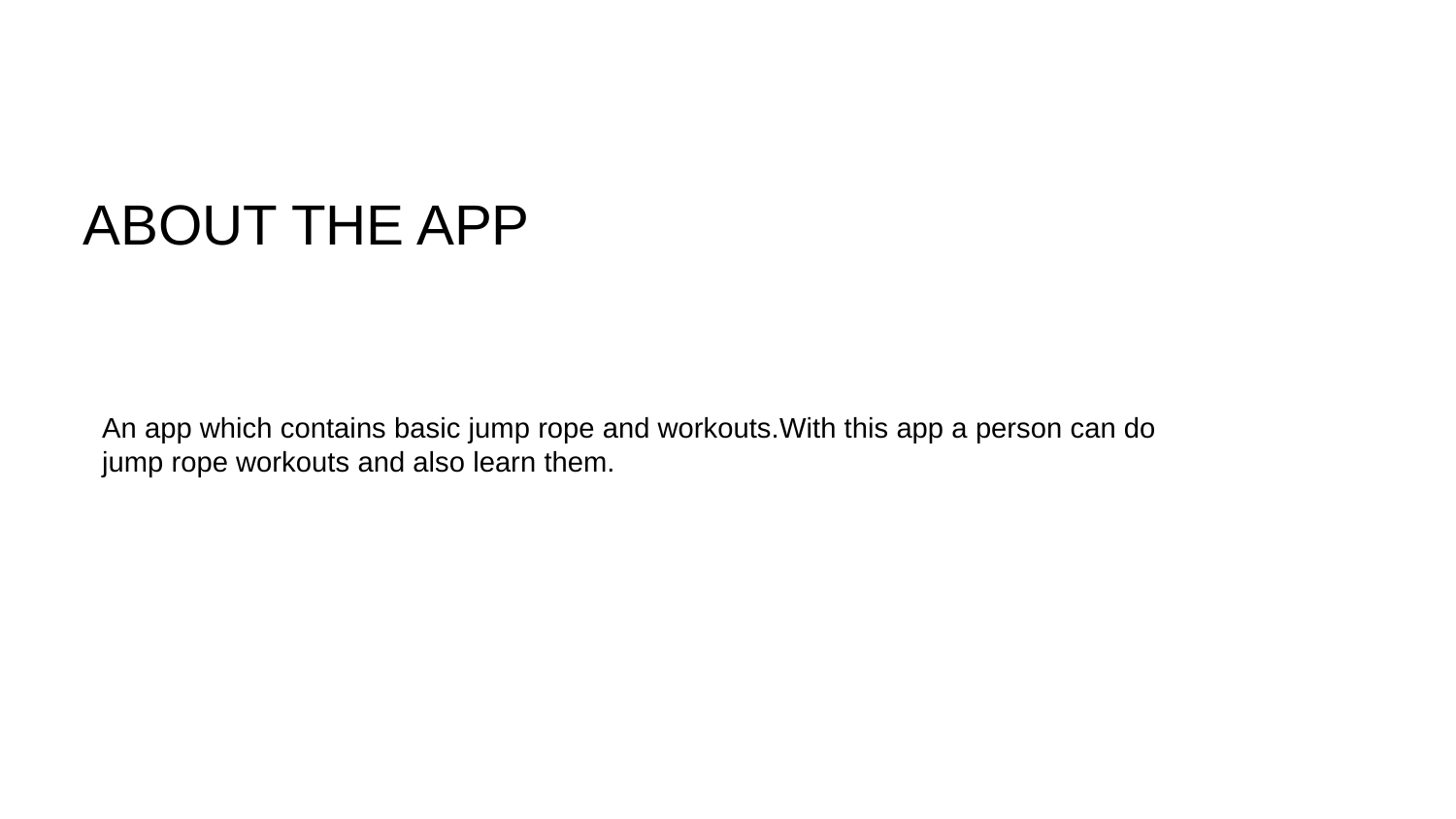

# ABOUT THE APP
An app which contains basic jump rope and workouts.With this app a person can do jump rope workouts and also learn them.